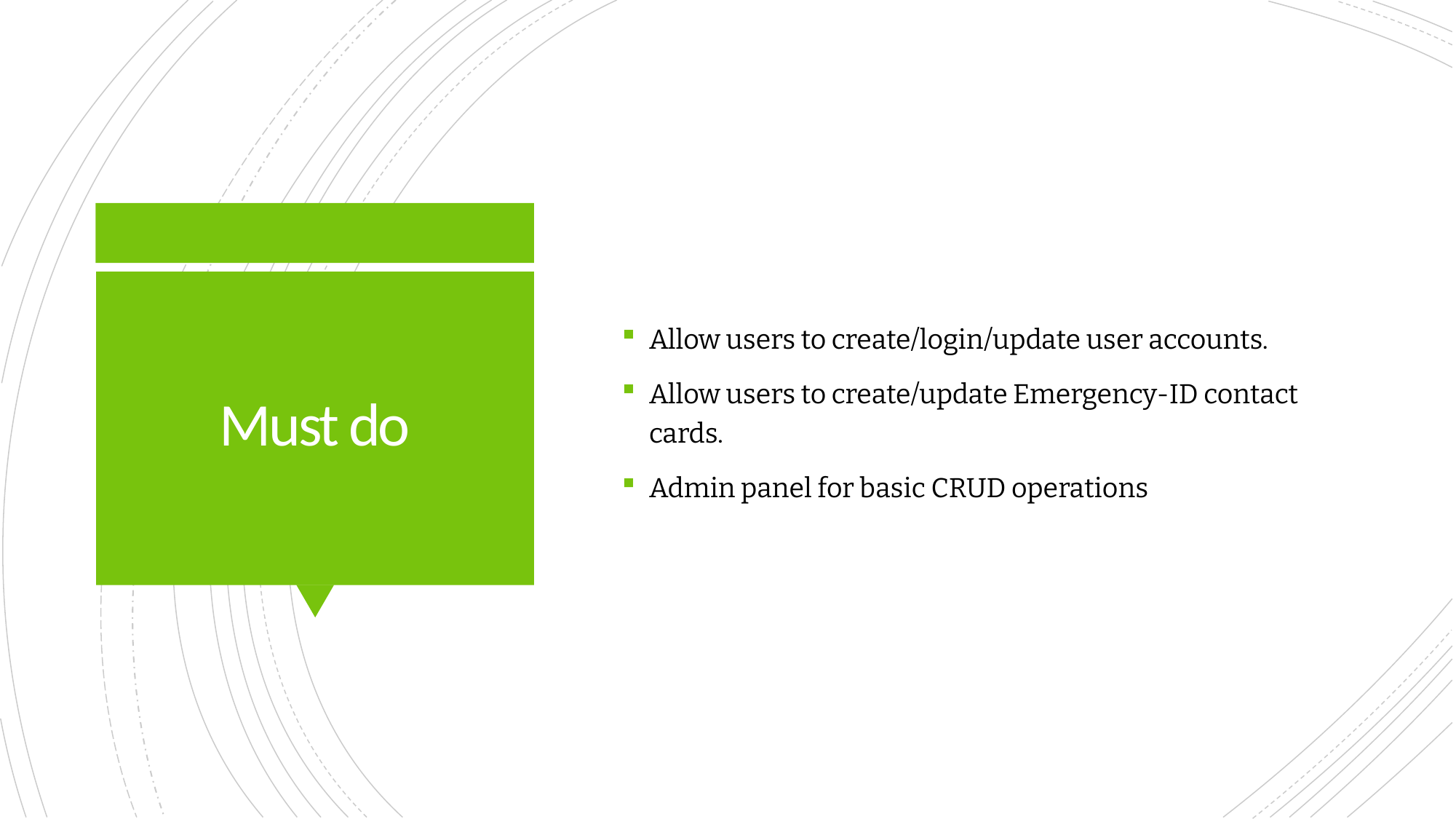

Allow users to create/login/update user accounts.
Allow users to create/update Emergency-ID contact cards.
Admin panel for basic CRUD operations
# Must do